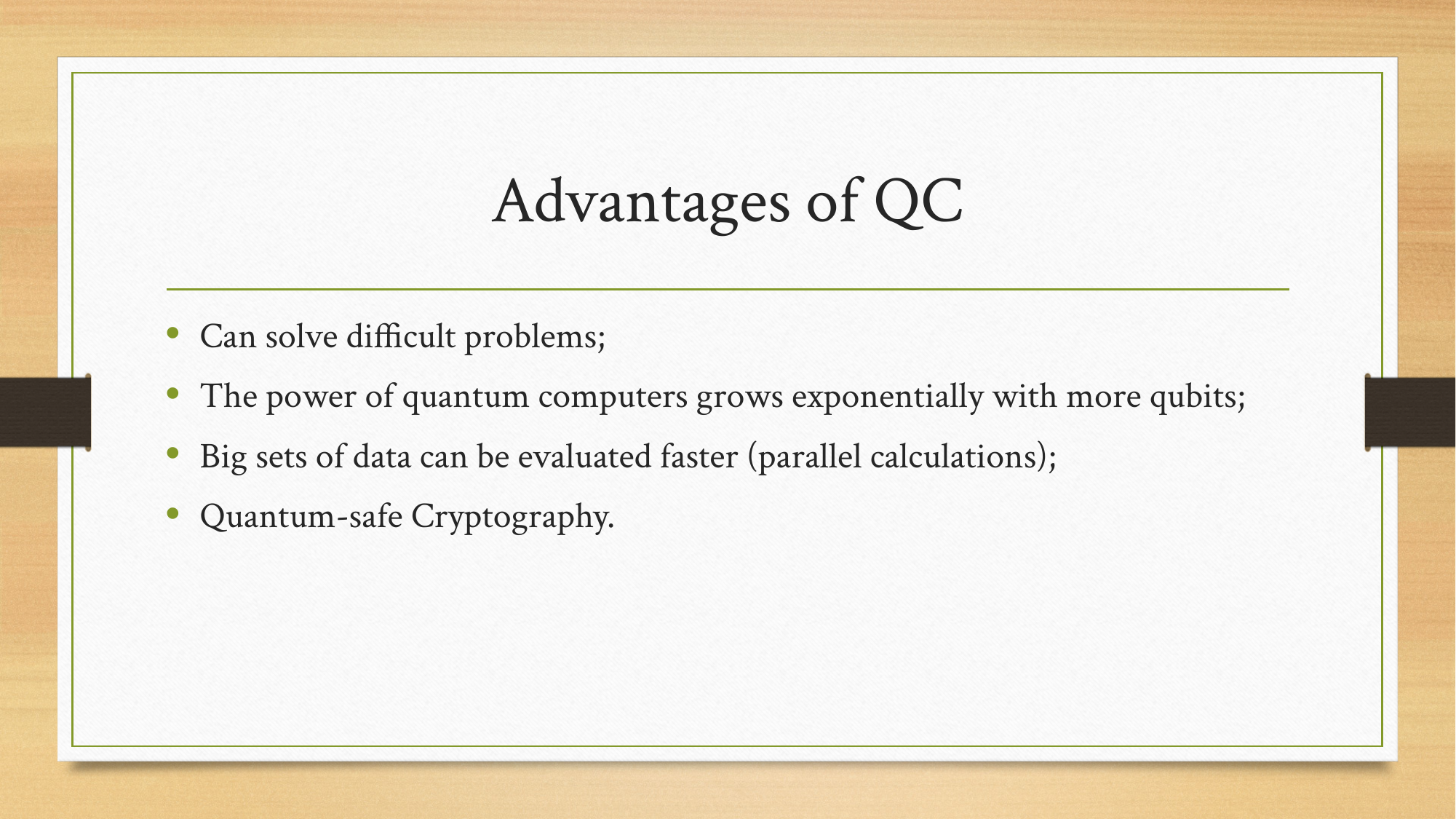

# Advantages of QC
Can solve difficult problems;
The power of quantum computers grows exponentially with more qubits;
Big sets of data can be evaluated faster (parallel calculations);
Quantum-safe Cryptography.